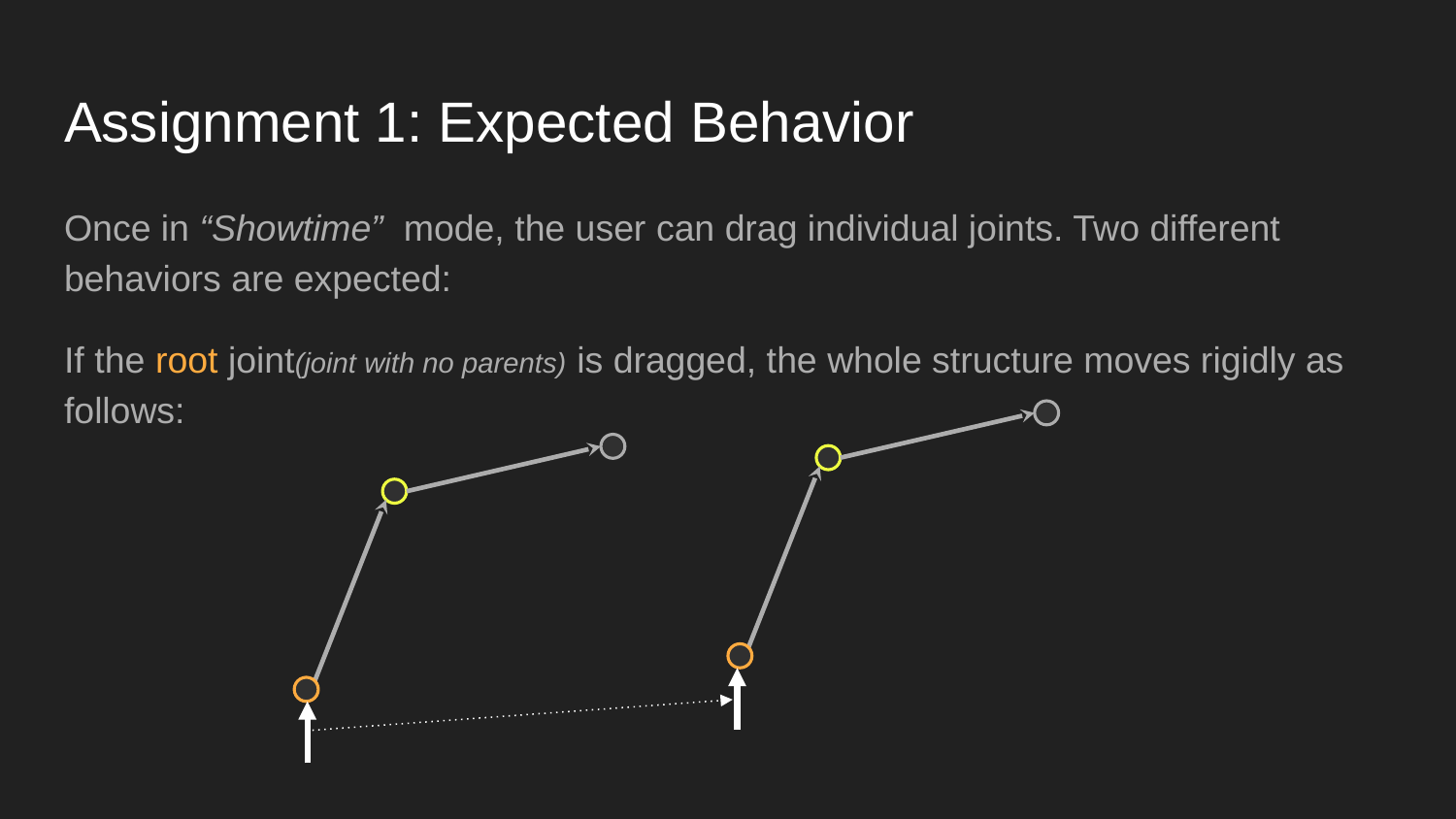

# Assignment 1: Expected Behavior
Once in “Showtime”  mode, the user can drag individual joints. Two different behaviors are expected:
If the root joint(joint with no parents) is dragged, the whole structure moves rigidly as follows: